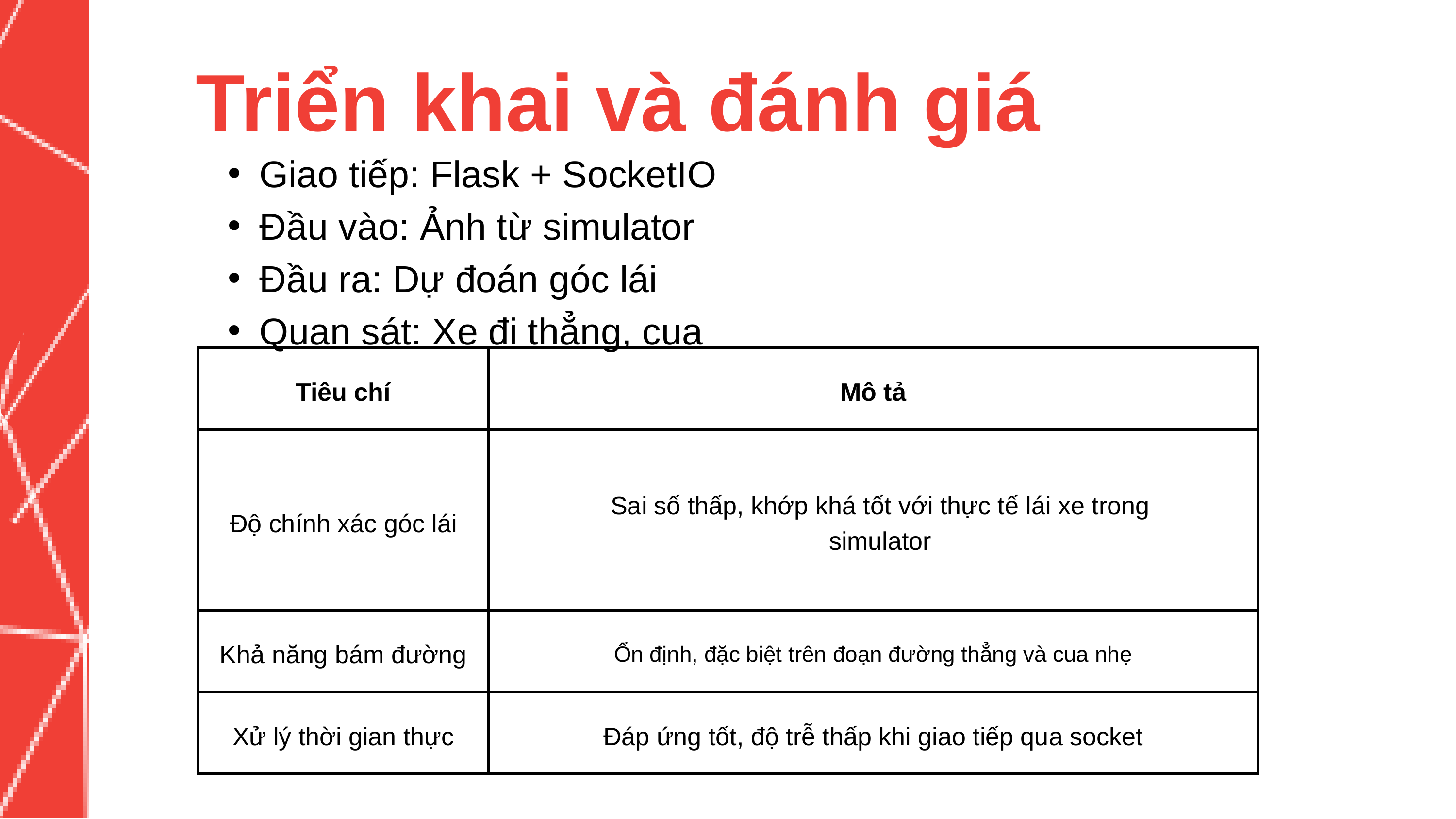

Triển khai và đánh giá
Giao tiếp: Flask + SocketIO
Đầu vào: Ảnh từ simulator
Đầu ra: Dự đoán góc lái
Quan sát: Xe đi thẳng, cua
| Tiêu chí | Mô tả |
| --- | --- |
| Độ chính xác góc lái | Sai số thấp, khớp khá tốt với thực tế lái xe trong simulator |
| Khả năng bám đường | Ổn định, đặc biệt trên đoạn đường thẳng và cua nhẹ |
| Xử lý thời gian thực | Đáp ứng tốt, độ trễ thấp khi giao tiếp qua socket |